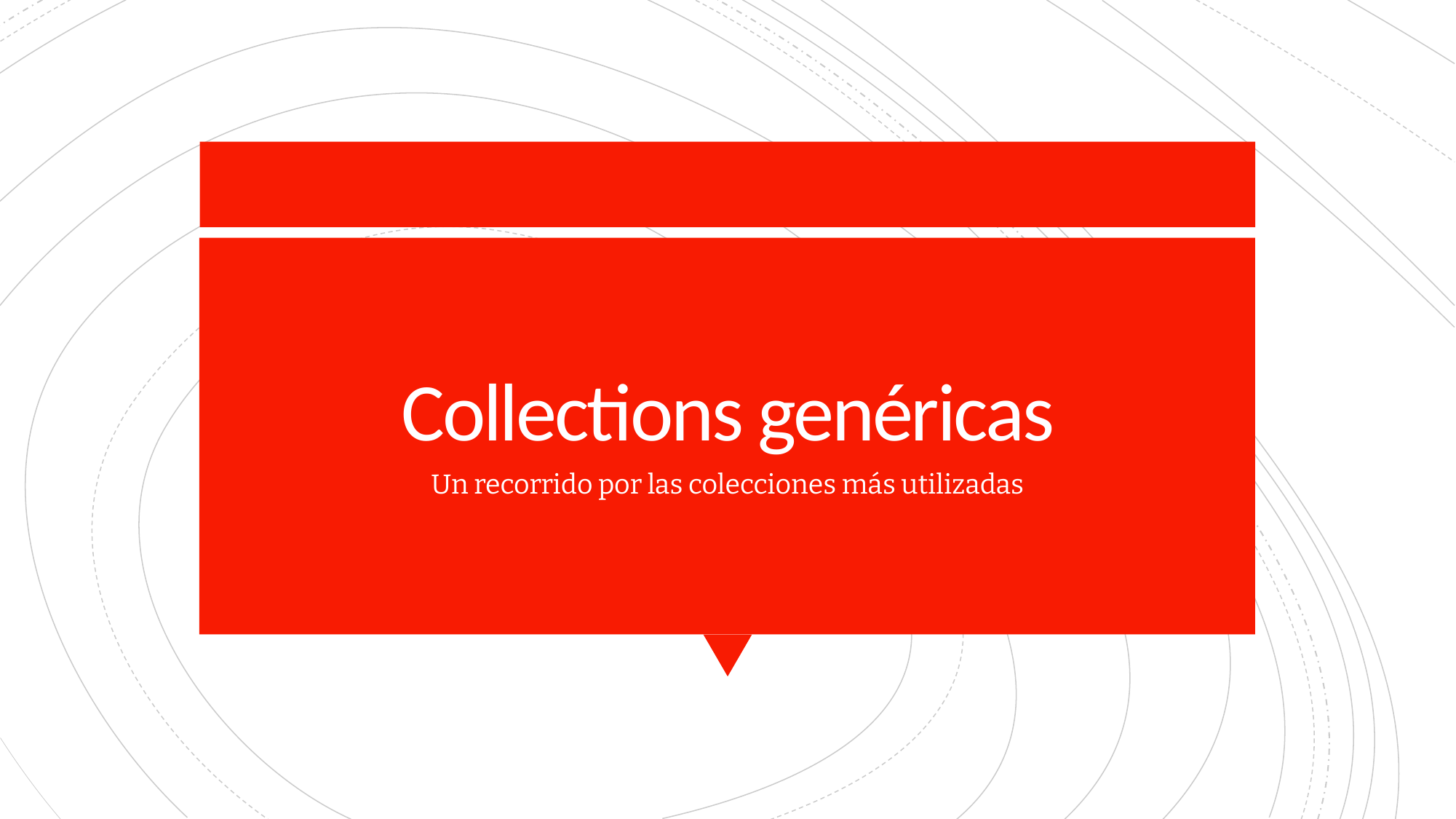

# Collections genéricas
Un recorrido por las colecciones más utilizadas